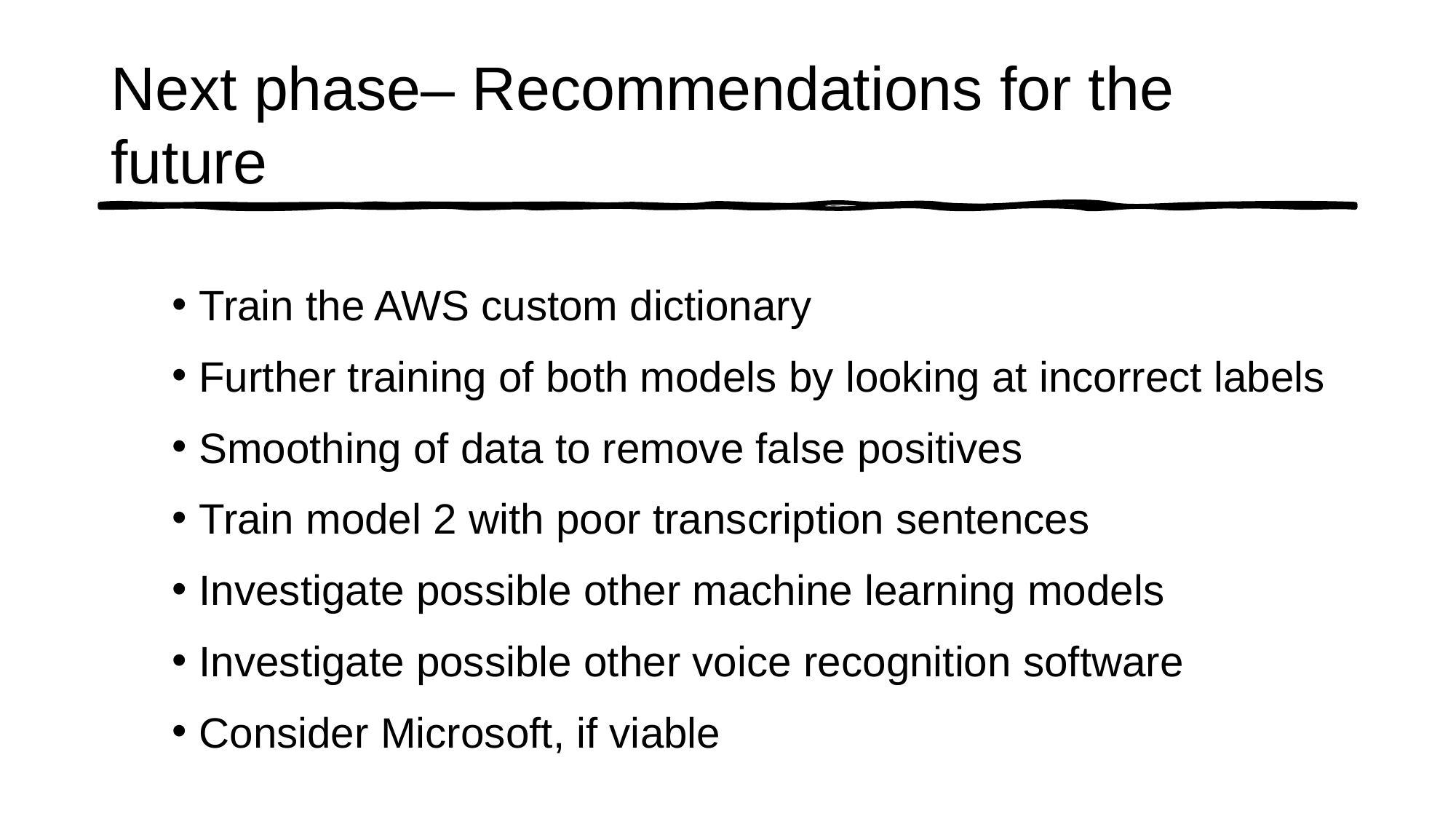

# Next phase– Recommendations for the future
Train the AWS custom dictionary
Further training of both models by looking at incorrect labels
Smoothing of data to remove false positives
Train model 2 with poor transcription sentences
Investigate possible other machine learning models
Investigate possible other voice recognition software
Consider Microsoft, if viable